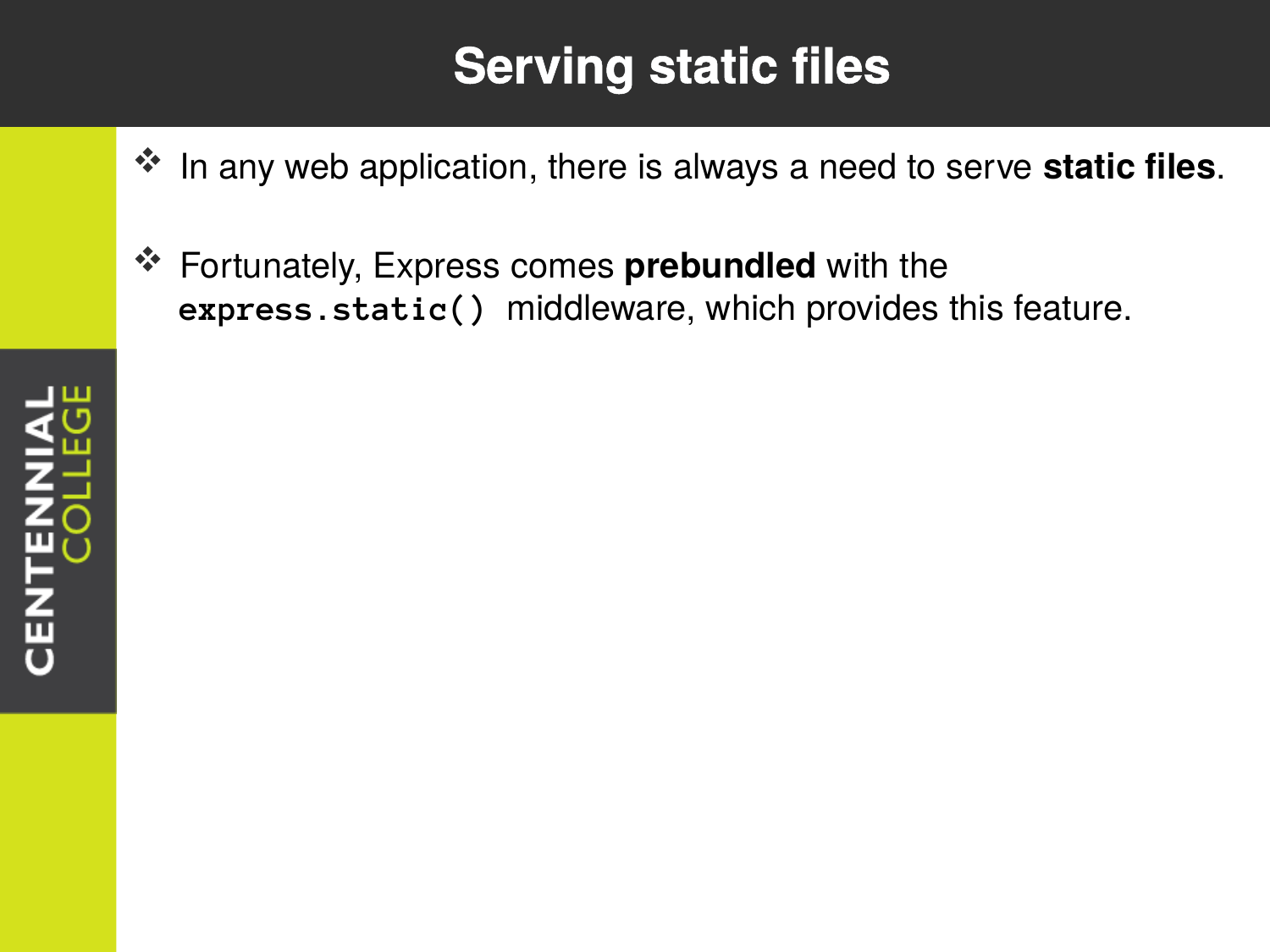

# Serving static files
In any web application, there is always a need to serve static files.

Fortunately, Express comes prebundled with the express.static() middleware, which provides this feature.